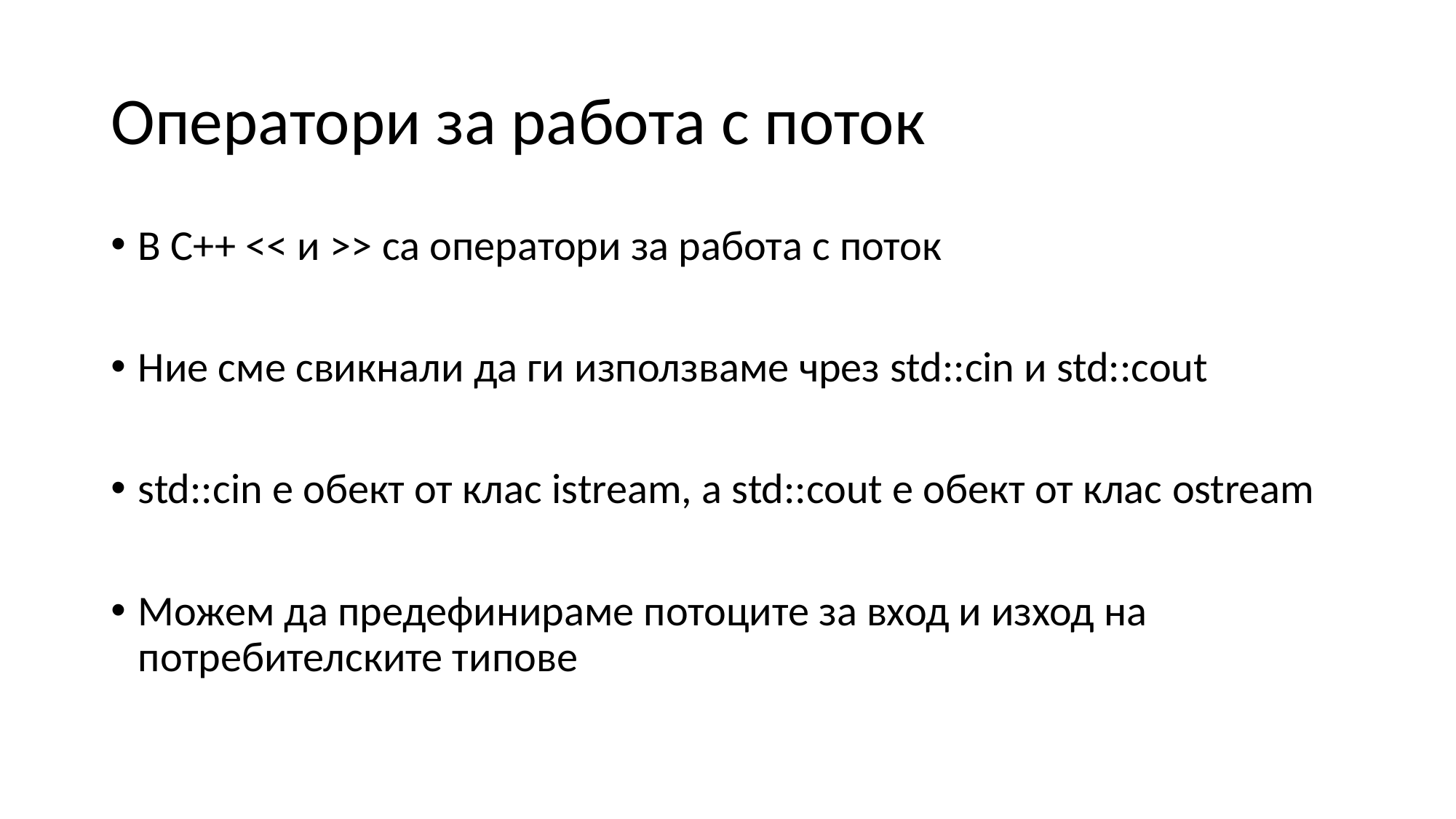

# Оператори за работа с поток
В С++ << и >> са оператори за работа с поток

Ние сме свикнали да ги използваме чрез std::cin и std::cout

std::cin е обект от клас istream, а std::cout е обект от клас ostream

Можем да предефинираме потоците за вход и изход на потребителските типове